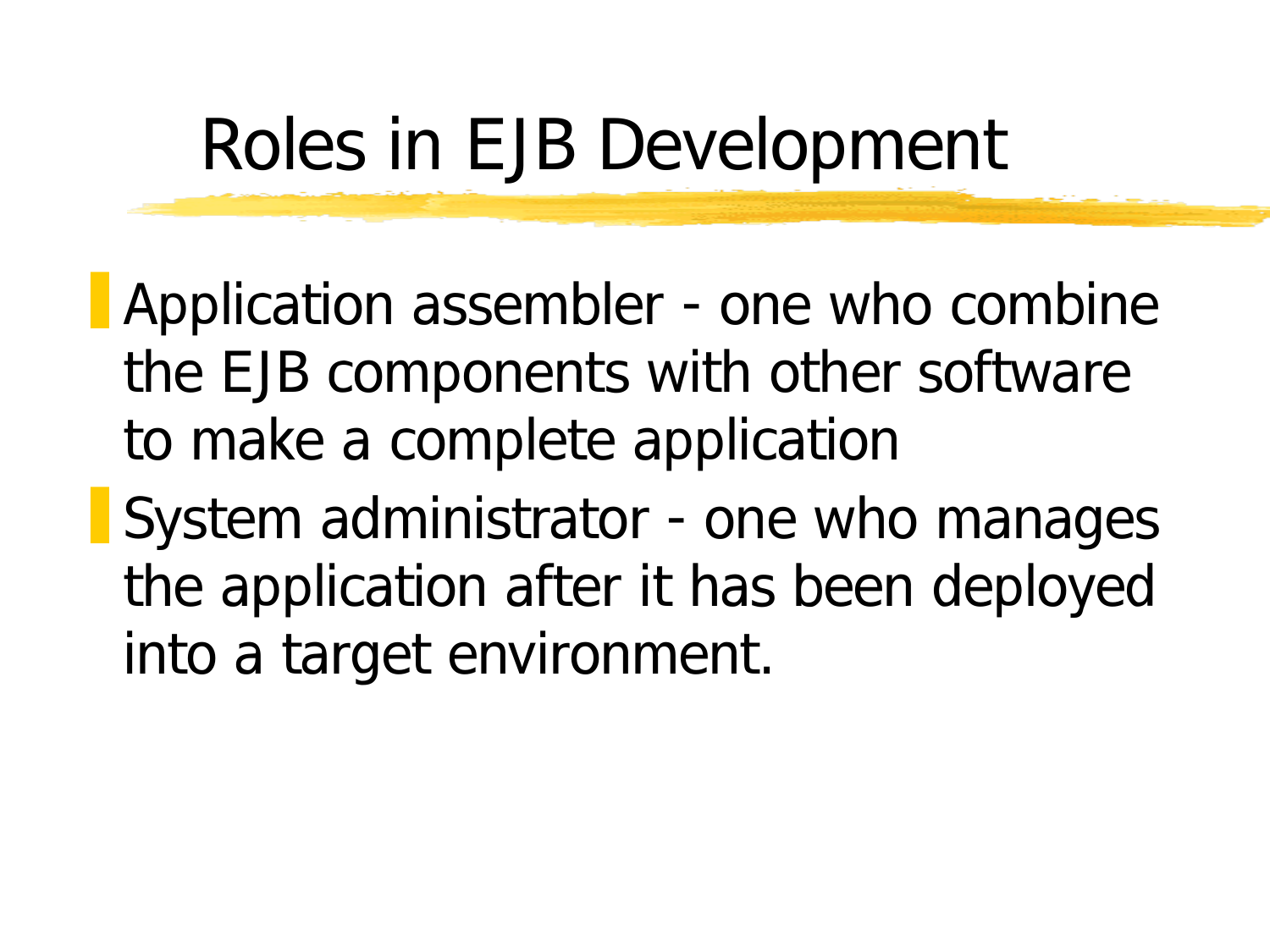

# Roles in EJB Development
Application assembler - one who combine the EJB components with other software to make a complete application
System administrator - one who manages the application after it has been deployed into a target environment.